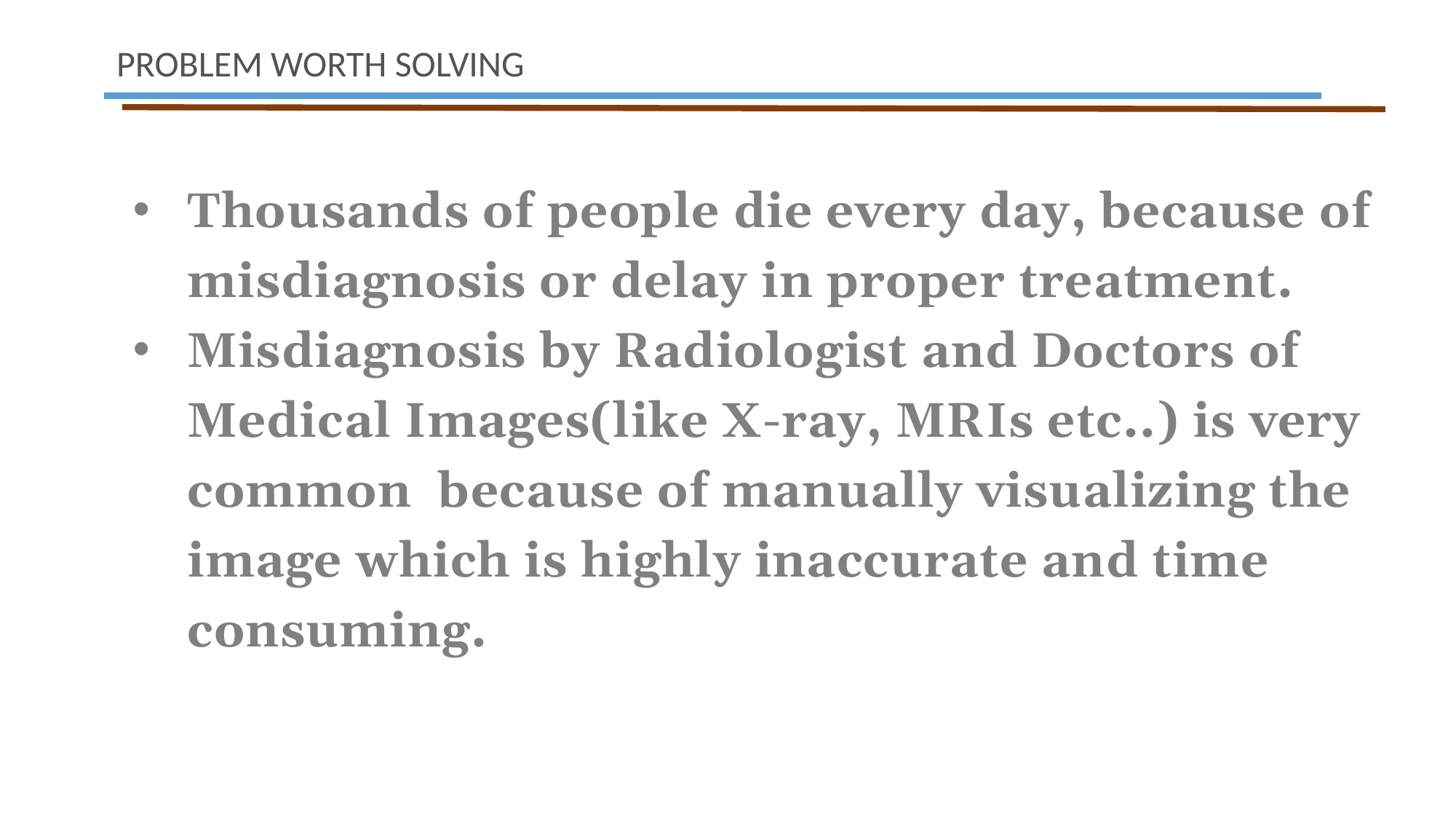

PROBLEM WORTH SOLVING
Thousands of people die every day, because of misdiagnosis or delay in proper treatment.
Misdiagnosis by Radiologist and Doctors of Medical Images(like X-ray, MRIs etc..) is very common  because of manually visualizing the image which is highly inaccurate and time consuming.